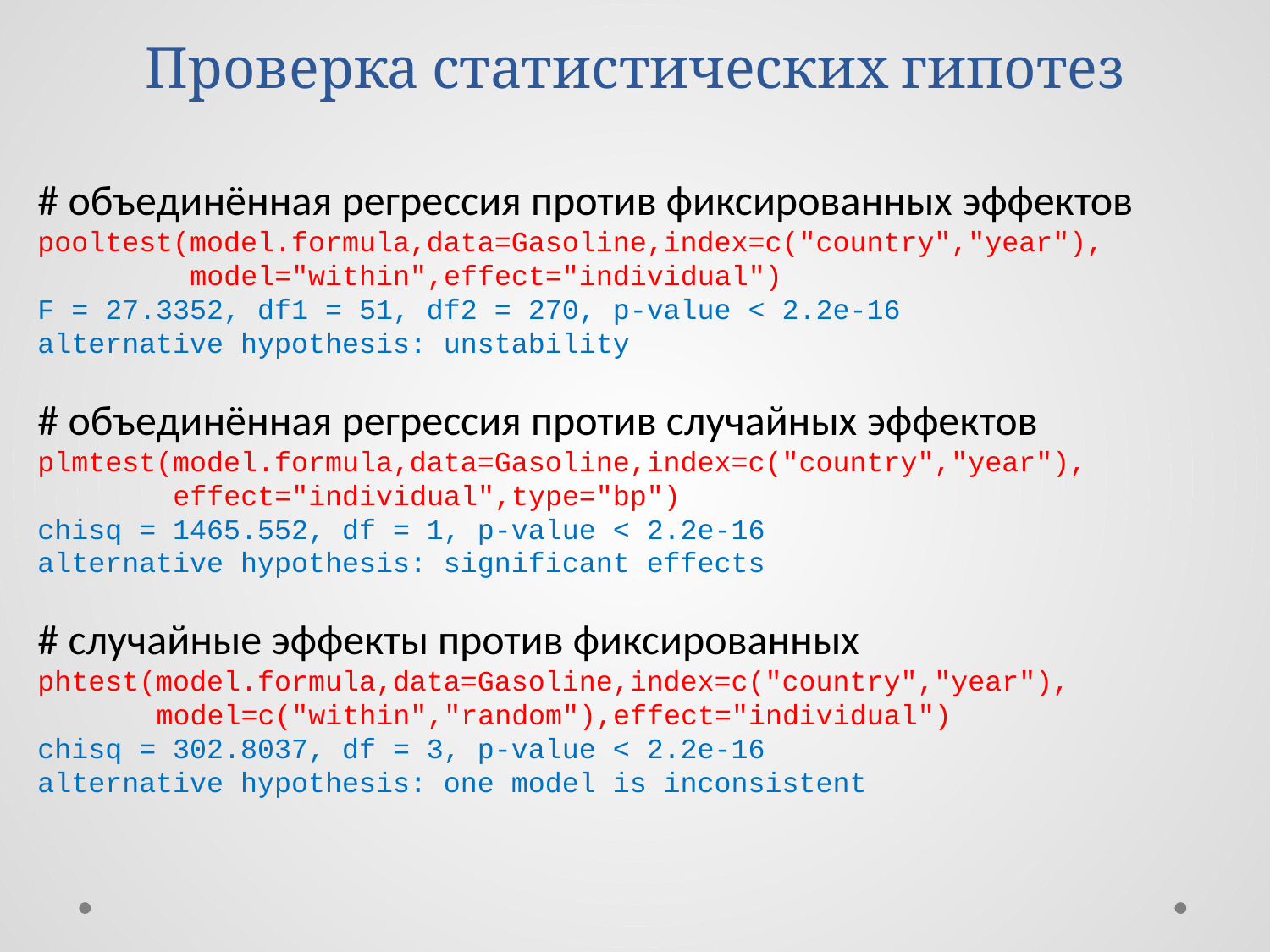

# Проверка статистических гипотез

# объединённая регрессия против фиксированных эффектов
pooltest(model.formula,data=Gasoline,index=c("country","year"),
         model="within",effect="individual")
F = 27.3352, df1 = 51, df2 = 270, p-value < 2.2e-16
alternative hypothesis: unstability

# объединённая регрессия против случайных эффектов
plmtest(model.formula,data=Gasoline,index=c("country","year"),
        effect="individual",type="bp")
chisq = 1465.552, df = 1, p-value < 2.2e-16
alternative hypothesis: significant effects

# случайные эффекты против фиксированных
phtest(model.formula,data=Gasoline,index=c("country","year"),
       model=c("within","random"),effect="individual")
chisq = 302.8037, df = 3, p-value < 2.2e-16
alternative hypothesis: one model is inconsistent